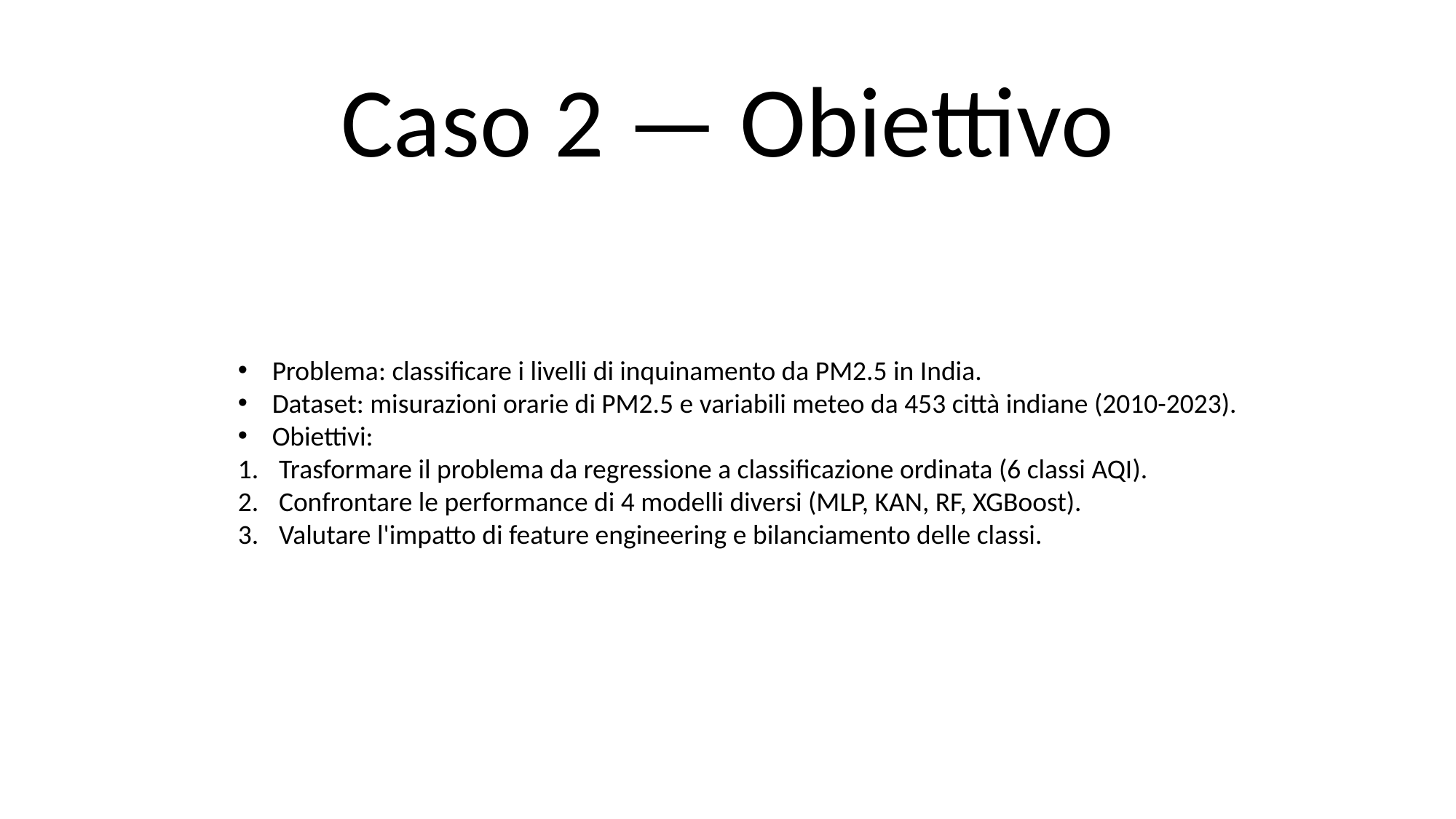

# Caso 2 — Obiettivo
Problema: classificare i livelli di inquinamento da PM2.5 in India.
Dataset: misurazioni orarie di PM2.5 e variabili meteo da 453 città indiane (2010-2023).
Obiettivi:
Trasformare il problema da regressione a classificazione ordinata (6 classi AQI).
Confrontare le performance di 4 modelli diversi (MLP, KAN, RF, XGBoost).
Valutare l'impatto di feature engineering e bilanciamento delle classi.